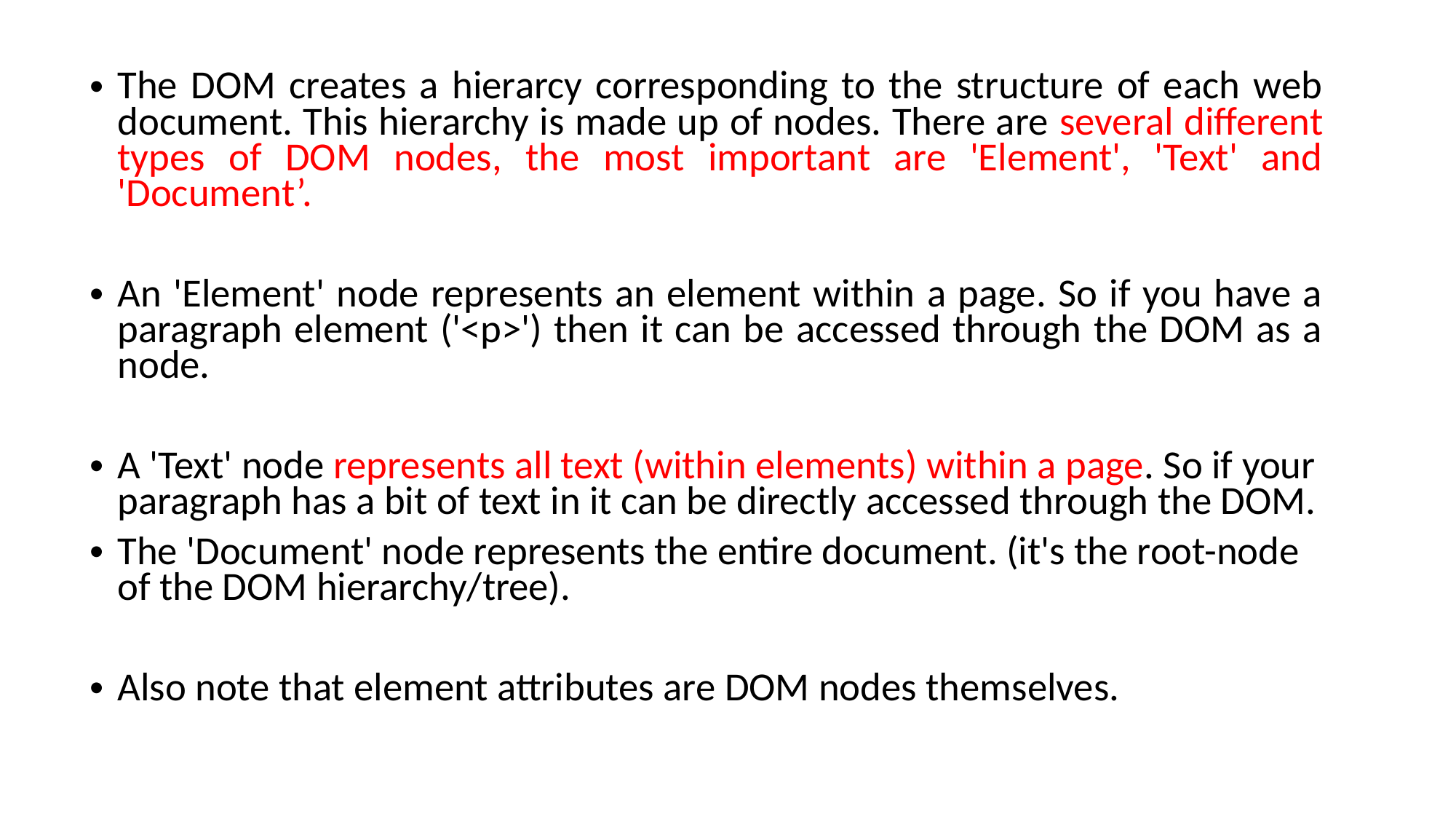

The DOM creates a hierarcy corresponding to the structure of each web document. This hierarchy is made up of nodes. There are several different types of DOM nodes, the most important are 'Element', 'Text' and 'Document’.

An 'Element' node represents an element within a page. So if you have a paragraph element ('<p>') then it can be accessed through the DOM as a node.

A 'Text' node represents all text (within elements) within a page. So if your paragraph has a bit of text in it can be directly accessed through the DOM.
The 'Document' node represents the entire document. (it's the root-node of the DOM hierarchy/tree).

Also note that element attributes are DOM nodes themselves.